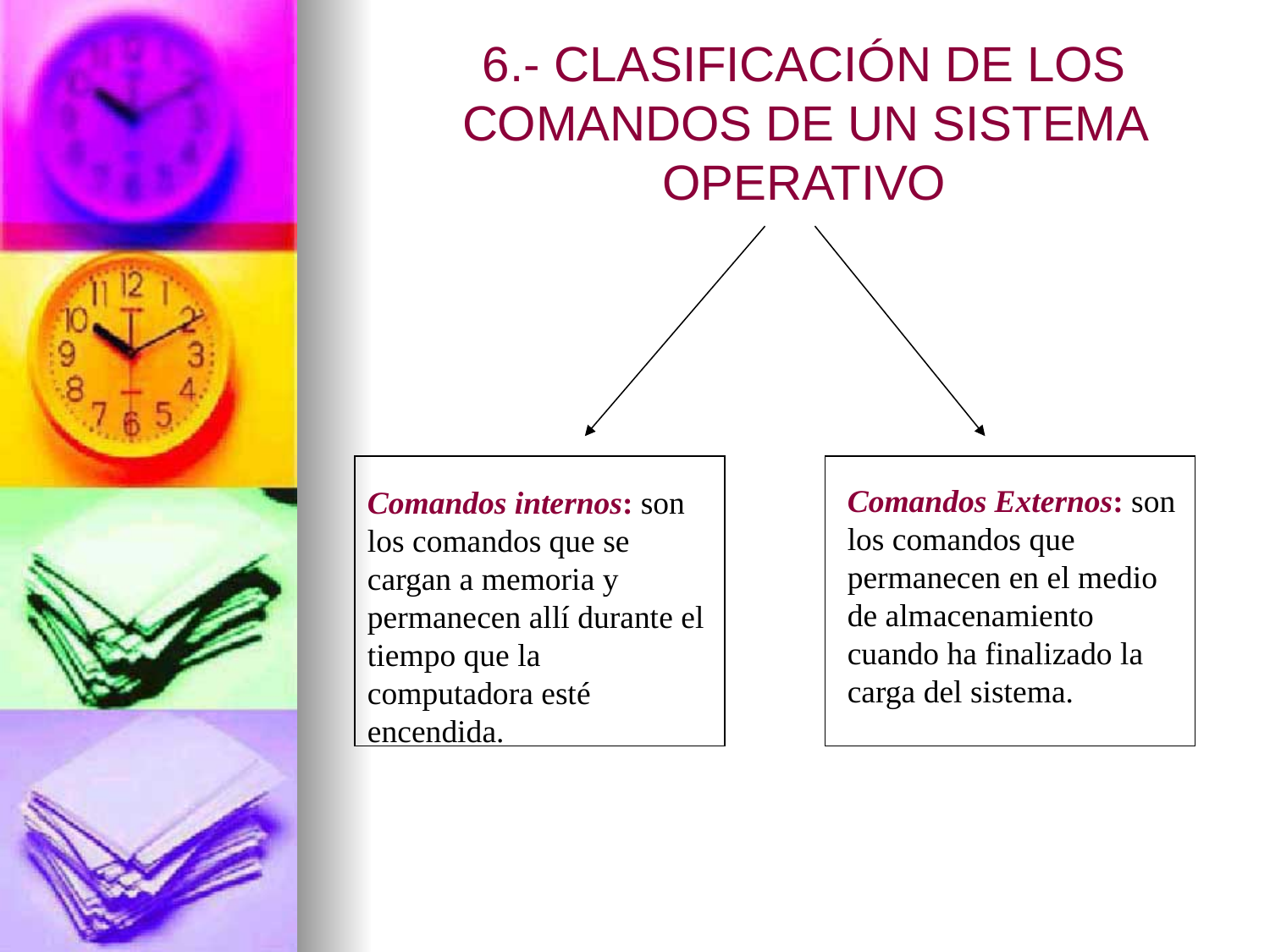

6.- CLASIFICACIÓN DE LOS COMANDOS DE UN SISTEMA OPERATIVO

Comandos Externos: son los comandos que permanecen en el medio de almacenamiento cuando ha finalizado la carga del sistema.
Comandos internos: son los comandos que se cargan a memoria y permanecen allí durante el tiempo que la computadora esté encendida.